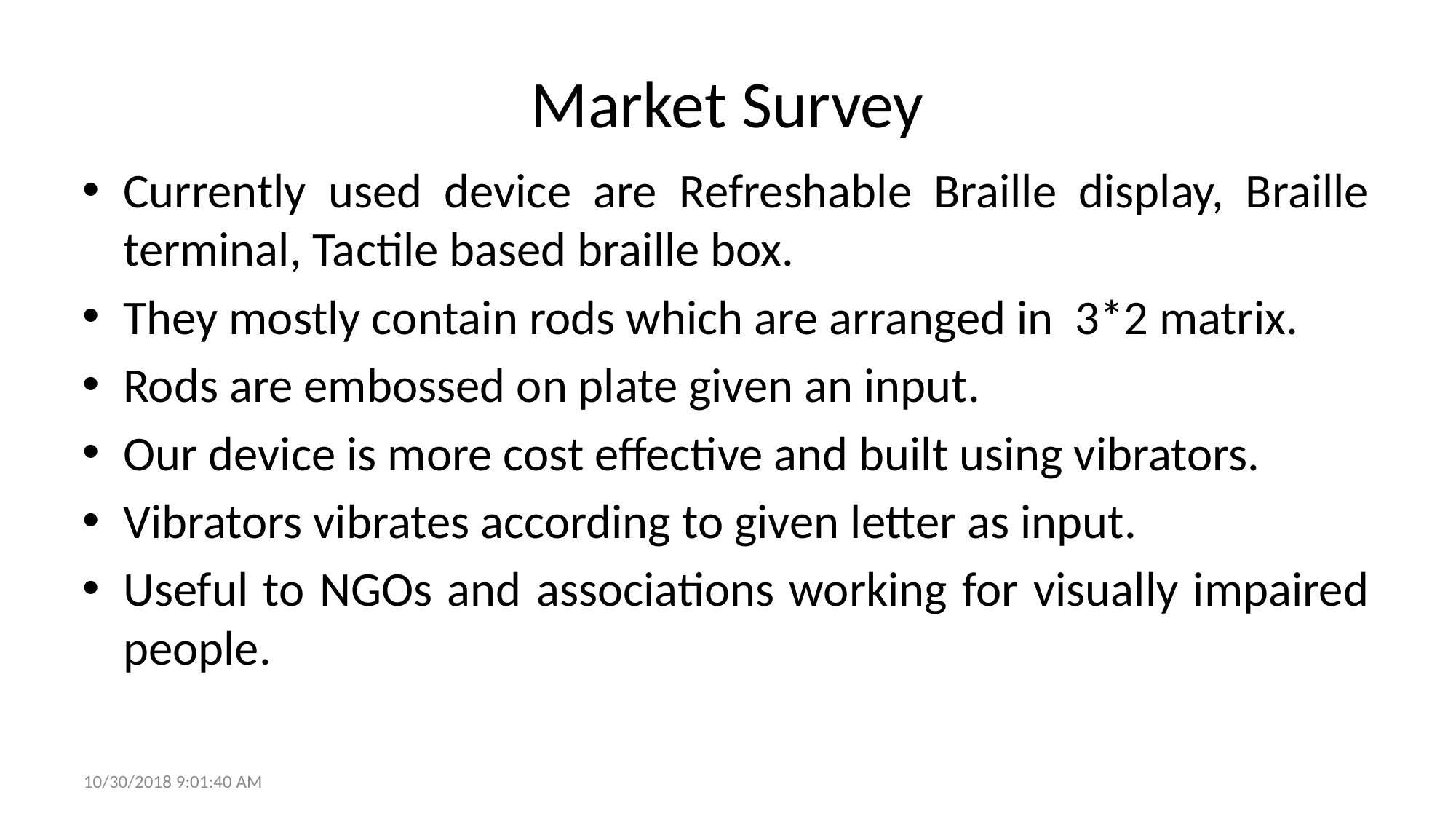

# Market Survey
Currently used device are Refreshable Braille display, Braille terminal, Tactile based braille box.
They mostly contain rods which are arranged in  3*2 matrix.
Rods are embossed on plate given an input.
Our device is more cost effective and built using vibrators.
Vibrators vibrates according to given letter as input.
Useful to NGOs and associations working for visually impaired people.
10/30/2018 9:01:40 AM